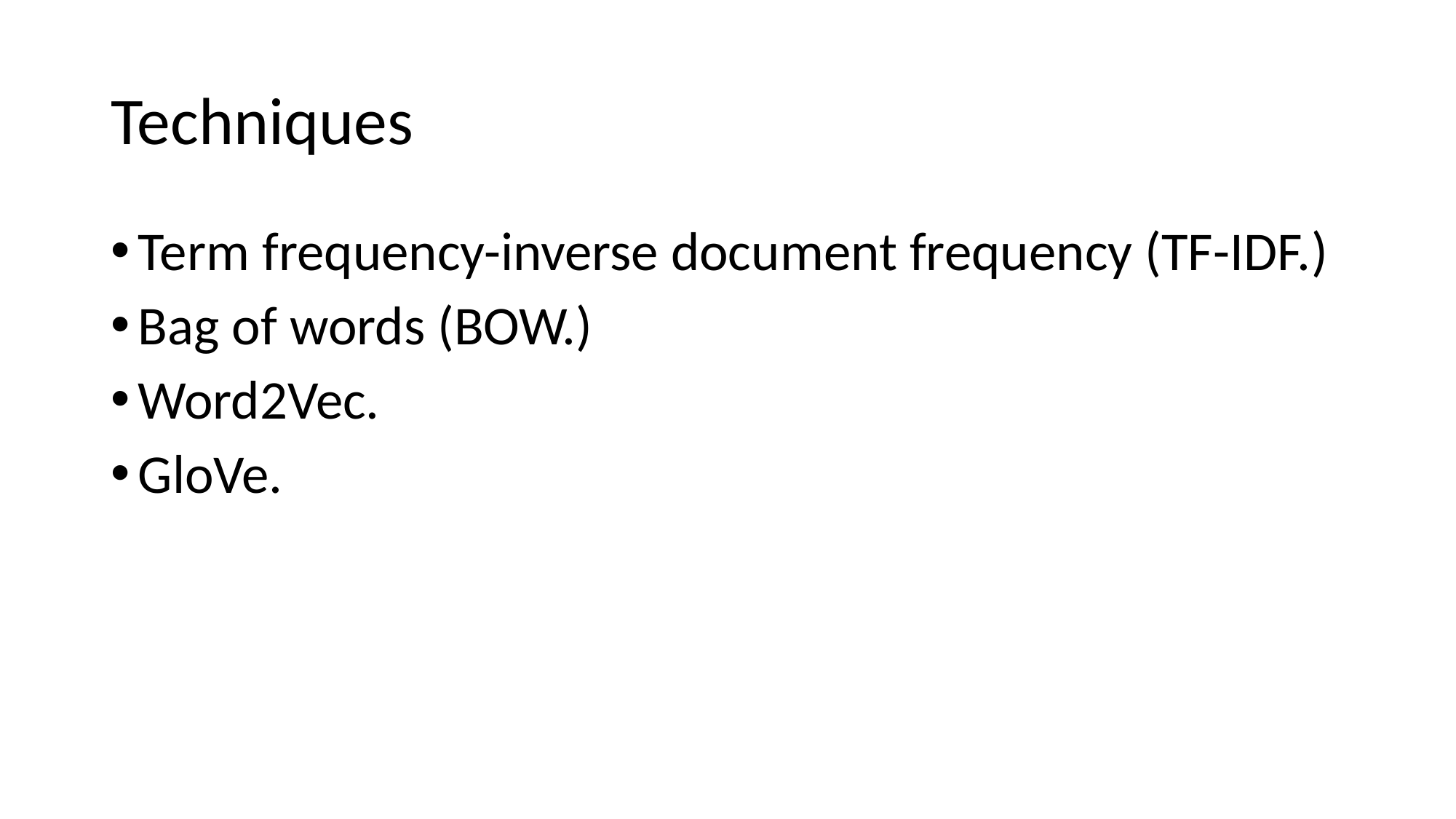

# Techniques
Term frequency-inverse document frequency (TF-IDF.)
Bag of words (BOW.)
Word2Vec.
GloVe.